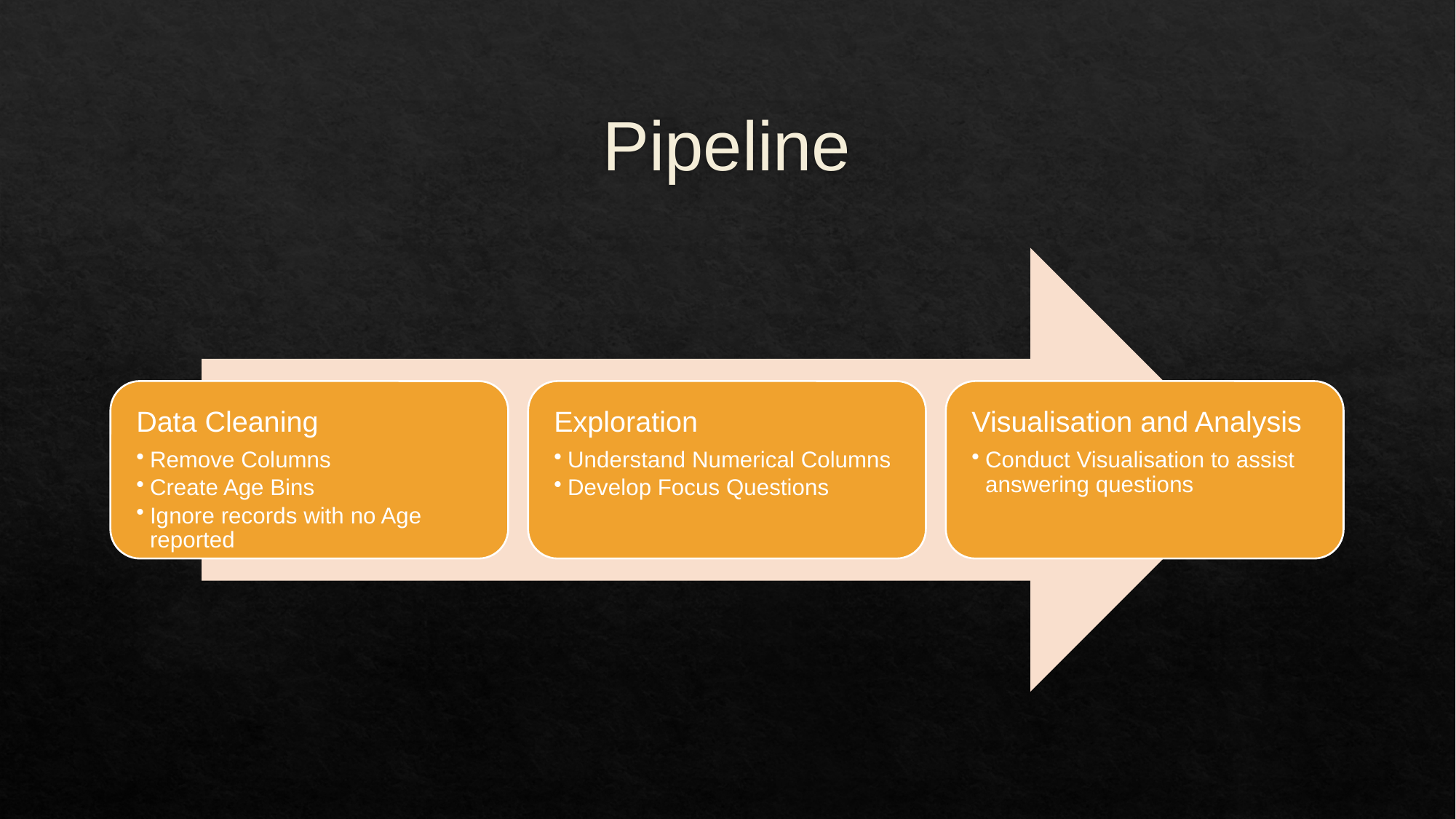

# Pipeline
Data Cleaning
Remove Columns
Create Age Bins
Ignore records with no Age reported
Exploration
Understand Numerical Columns
Develop Focus Questions
Visualisation and Analysis
Conduct Visualisation to assist answering questions